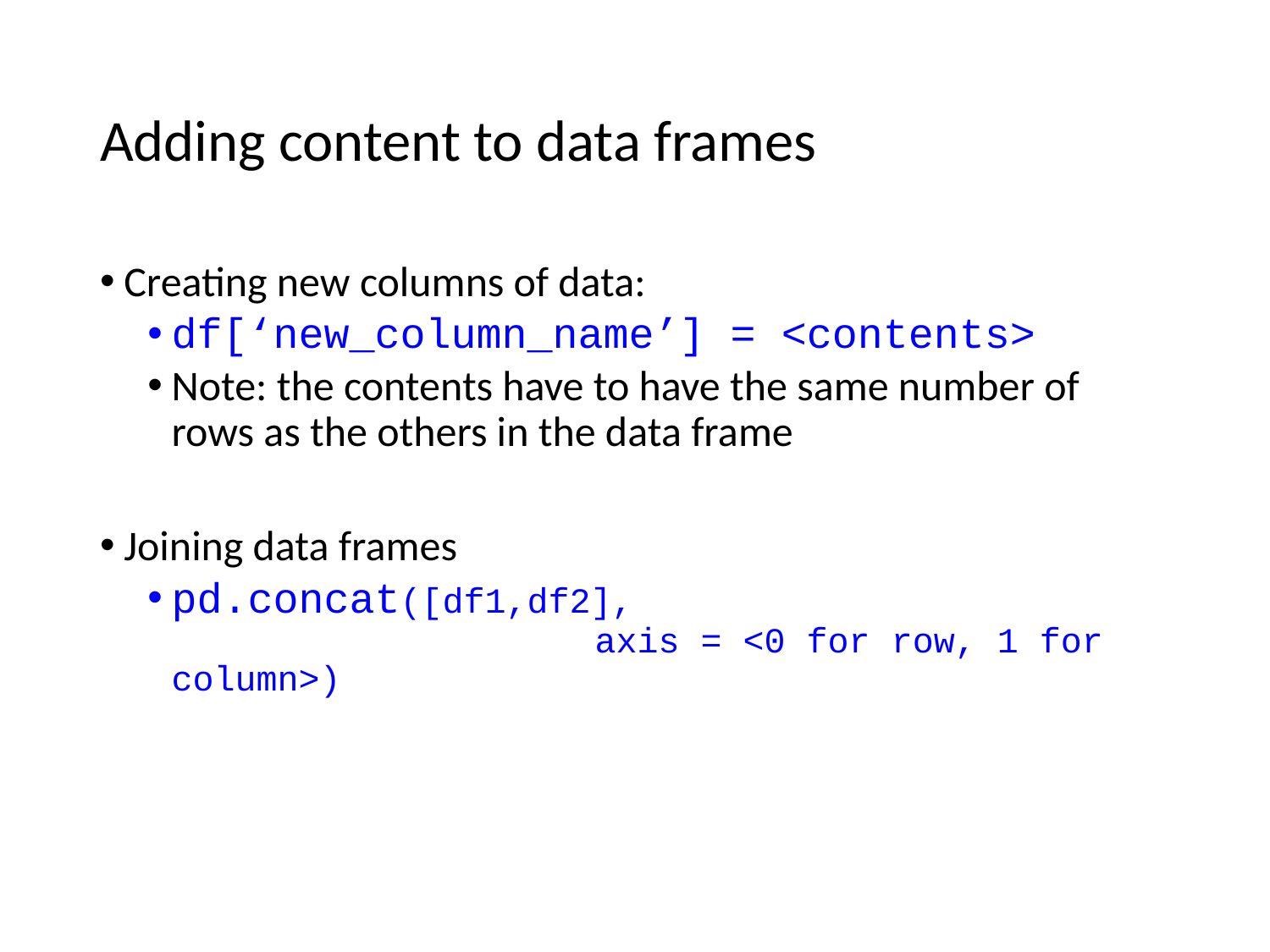

# Adding content to data frames
Creating new columns of data:
df[‘new_column_name’] = <contents>
Note: the contents have to have the same number of rows as the others in the data frame

Joining data frames
pd.concat([df1,df2],
			  axis = <0 for row, 1 for column>)